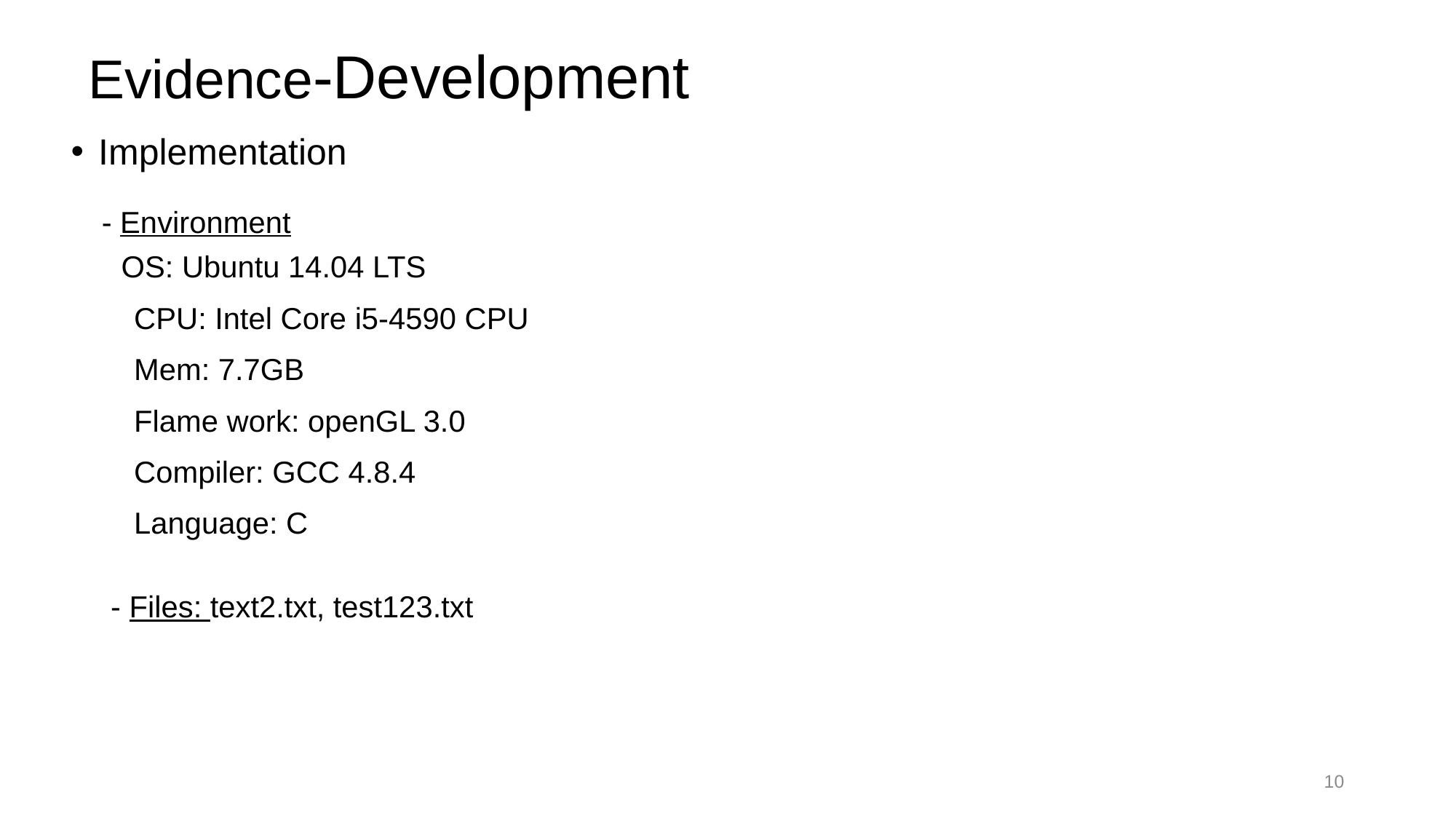

Evidence-Development
# Evidence - development
Implementation
   - Environment
      OS: Ubuntu 14.04 LTS
 CPU: Intel Core i5-4590 CPU
 Mem: 7.7GB
 Flame work: openGL 3.0
 Compiler: GCC 4.8.4
 Language: C

- Files: text2.txt, test123.txt
10